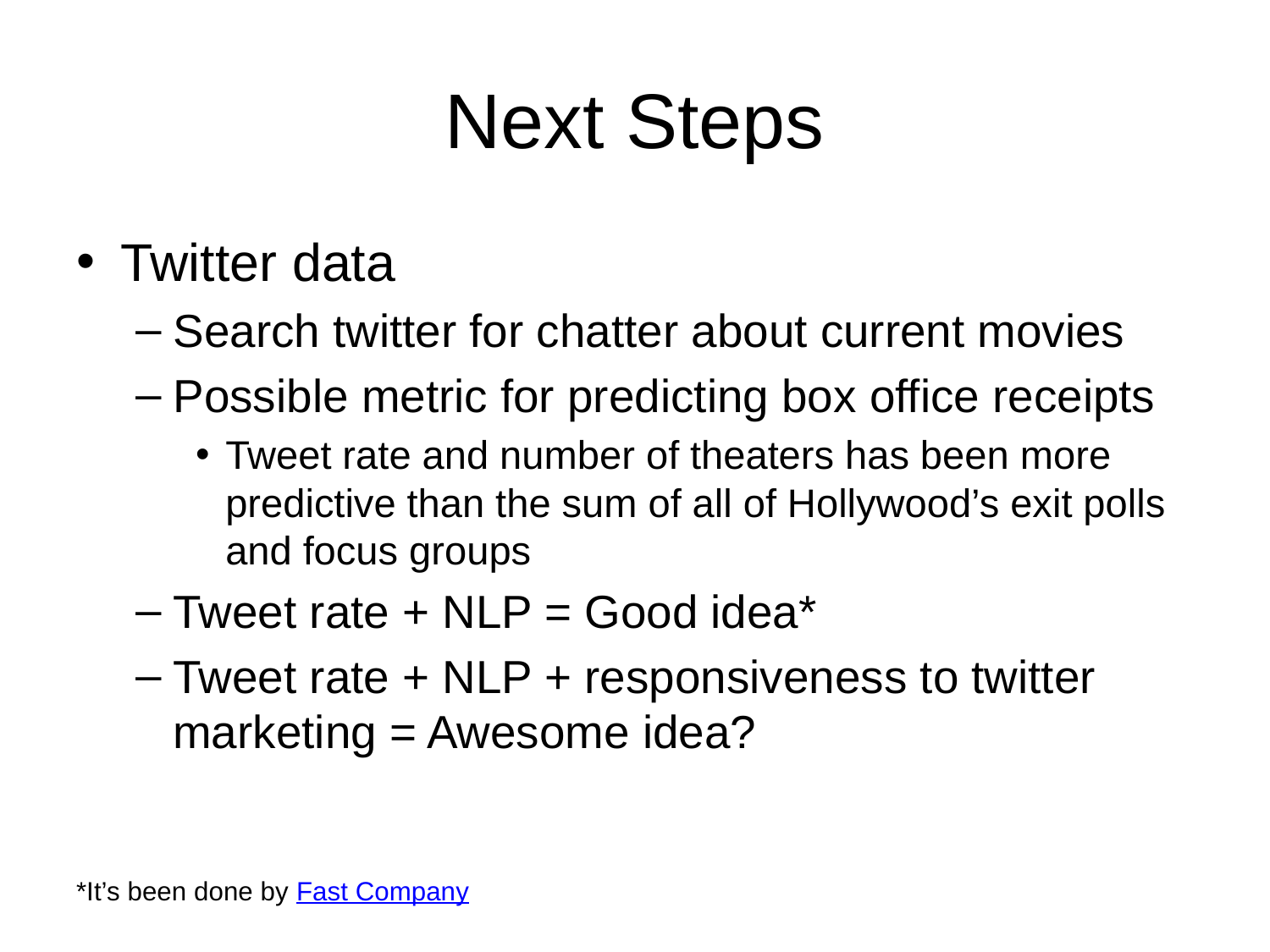

# Next Steps
Twitter data
Search twitter for chatter about current movies
Possible metric for predicting box office receipts
Tweet rate and number of theaters has been more predictive than the sum of all of Hollywood’s exit polls and focus groups
Tweet rate + NLP = Good idea*
Tweet rate + NLP + responsiveness to twitter marketing = Awesome idea?

*It’s been done by Fast Company